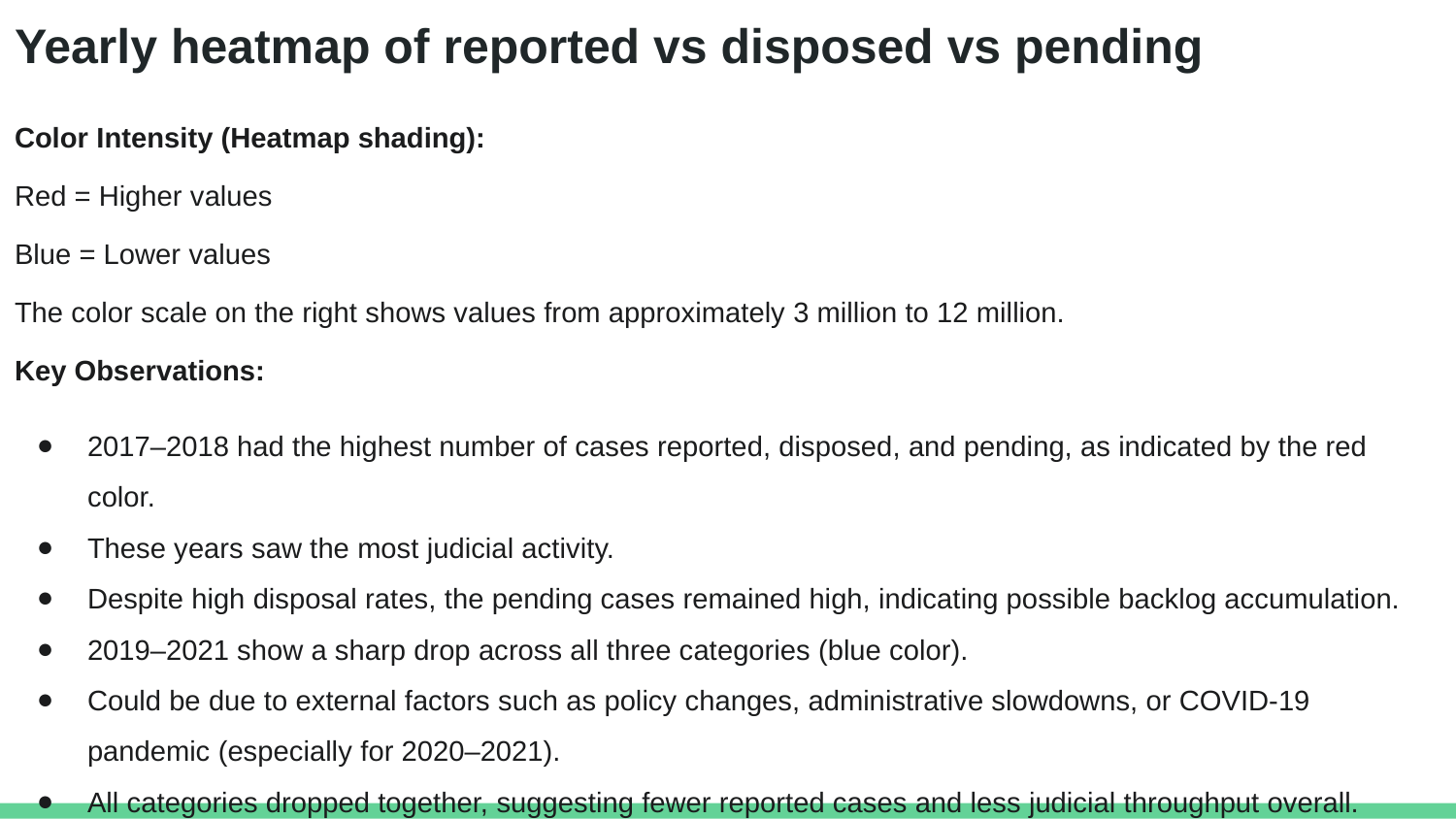

# Yearly heatmap of reported vs disposed vs pending

Color Intensity (Heatmap shading):
Red = Higher values
Blue = Lower values
The color scale on the right shows values from approximately 3 million to 12 million.
Key Observations:
2017–2018 had the highest number of cases reported, disposed, and pending, as indicated by the red color.
These years saw the most judicial activity.
Despite high disposal rates, the pending cases remained high, indicating possible backlog accumulation.
2019–2021 show a sharp drop across all three categories (blue color).
Could be due to external factors such as policy changes, administrative slowdowns, or COVID-19 pandemic (especially for 2020–2021).
All categories dropped together, suggesting fewer reported cases and less judicial throughput overall.